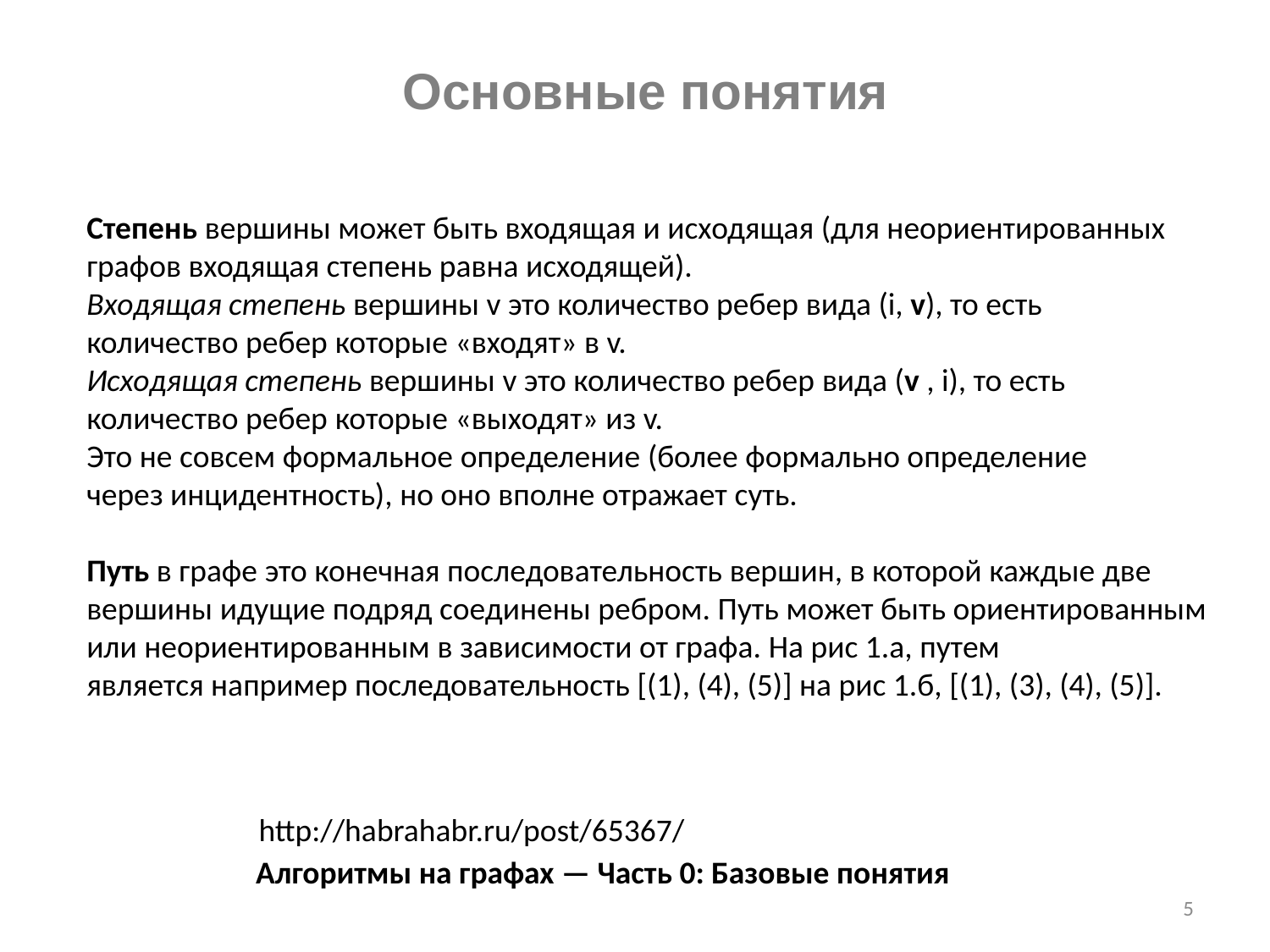

Основные понятия
Степень вершины может быть входящая и исходящая (для неориентированных графов входящая степень равна исходящей).
Входящая степень вершины v это количество ребер вида (i, v), то есть количество ребер которые «входят» в v.
Исходящая степень вершины v это количество ребер вида (v , i), то есть количество ребер которые «выходят» из v.
Это не совсем формальное определение (более формально определение через инцидентность), но оно вполне отражает суть.
Путь в графе это конечная последовательность вершин, в которой каждые две вершины идущие подряд соединены ребром. Путь может быть ориентированным или неориентированным в зависимости от графа. На рис 1.а, путем является например последовательность [(1), (4), (5)] на рис 1.б, [(1), (3), (4), (5)].
http://habrahabr.ru/post/65367/
Алгоритмы на графах — Часть 0: Базовые понятия
5